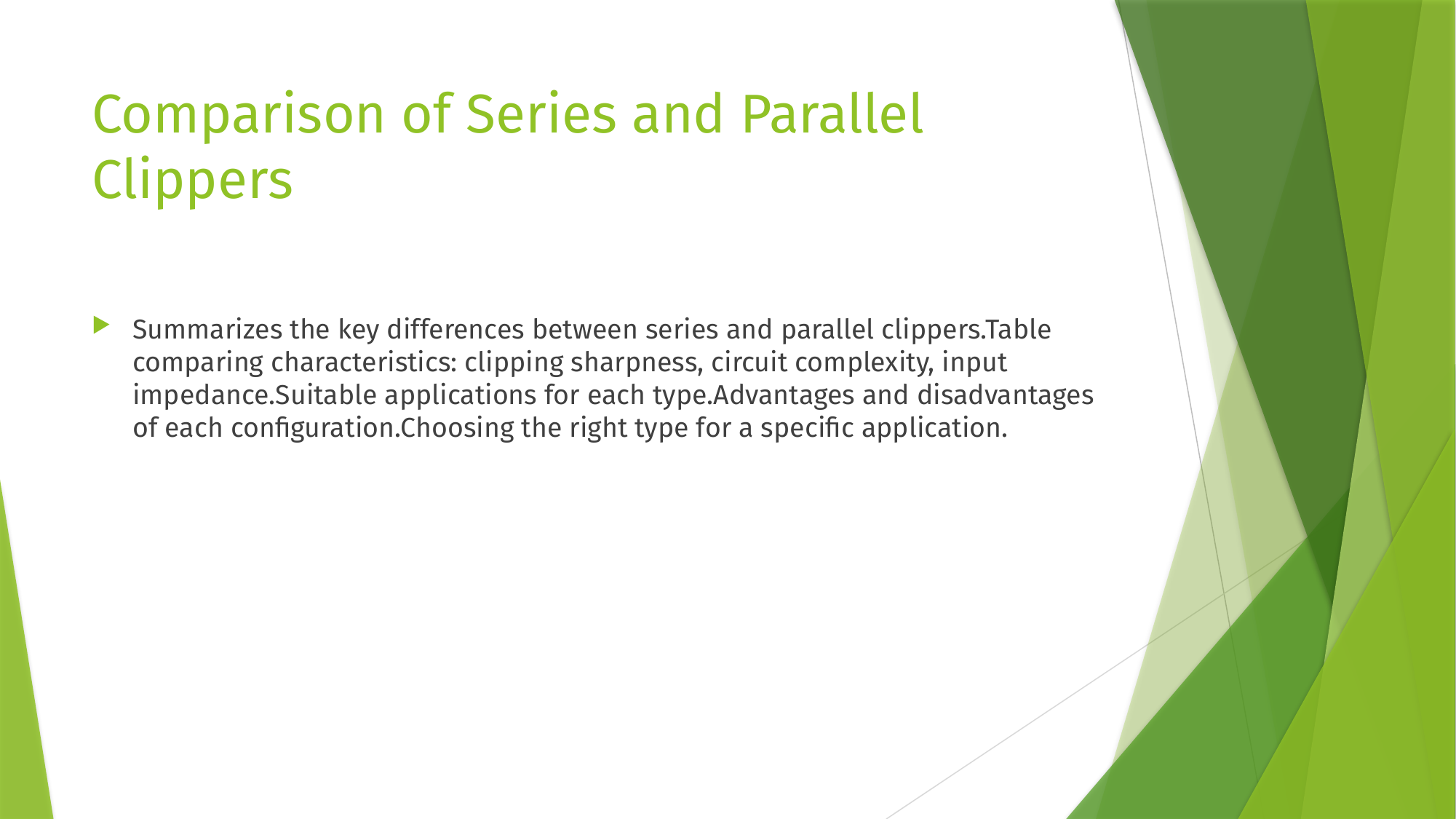

# Comparison of Series and Parallel Clippers

Summarizes the key differences between series and parallel clippers.Table comparing characteristics: clipping sharpness, circuit complexity, input impedance.Suitable applications for each type.Advantages and disadvantages of each configuration.Choosing the right type for a specific application.